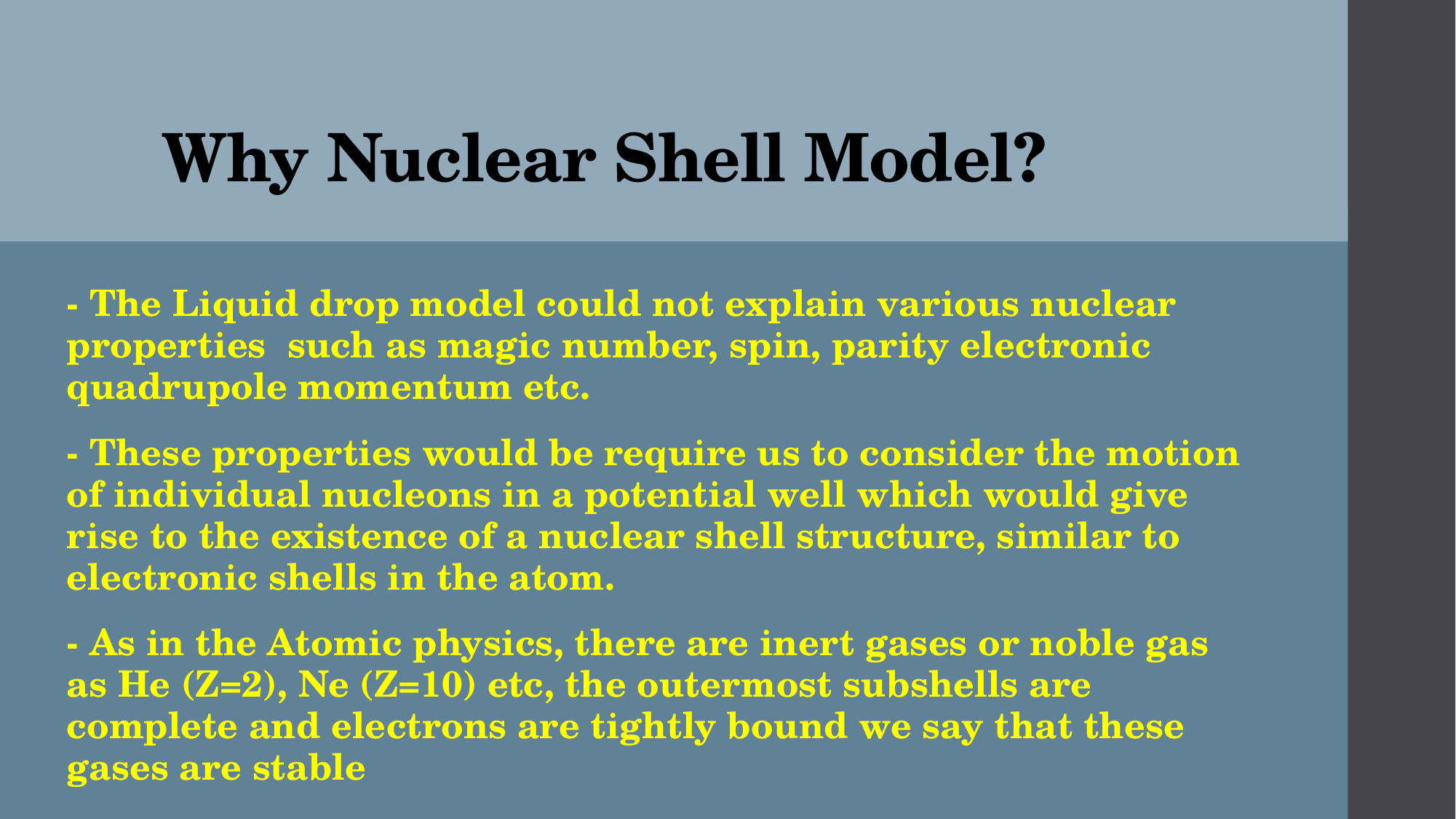

# Why Nuclear Shell Model?

- The Liquid drop model could not explain various nuclear properties  such as magic number, spin, parity electronic quadrupole momentum etc.
- These properties would be require us to consider the motion of individual nucleons in a potential well which would give rise to the existence of a nuclear shell structure, similar to electronic shells in the atom.
- As in the Atomic physics, there are inert gases or noble gas as He (Z=2), Ne (Z=10) etc, the outermost subshells are complete and electrons are tightly bound we say that these gases are stable